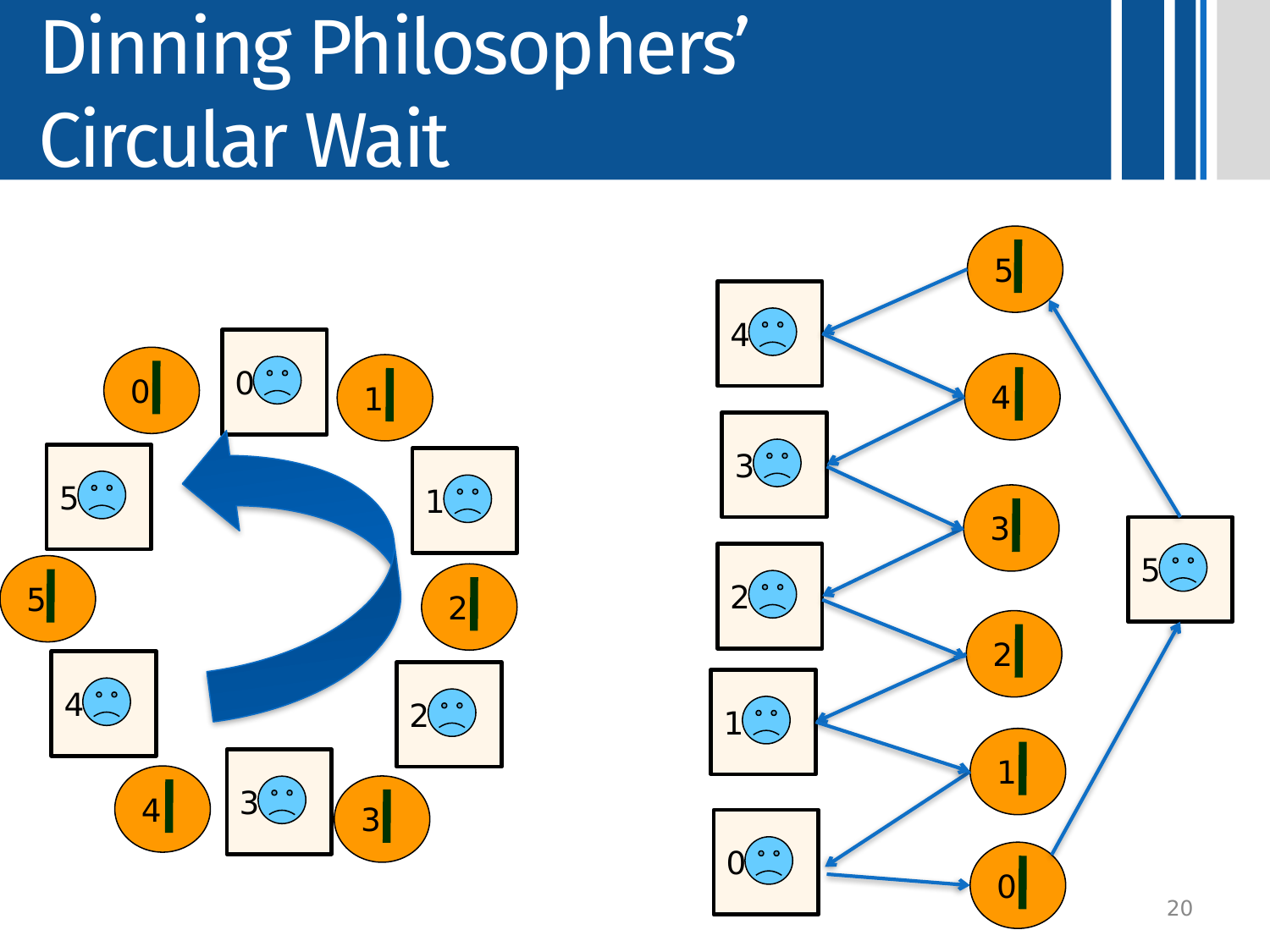

# Dinning Philosophers’ Circular Wait

5

4

0

0

4

1

3

5

1

3

5

2

5

2

2

4

2

1

1

3

4

3

0

0

20